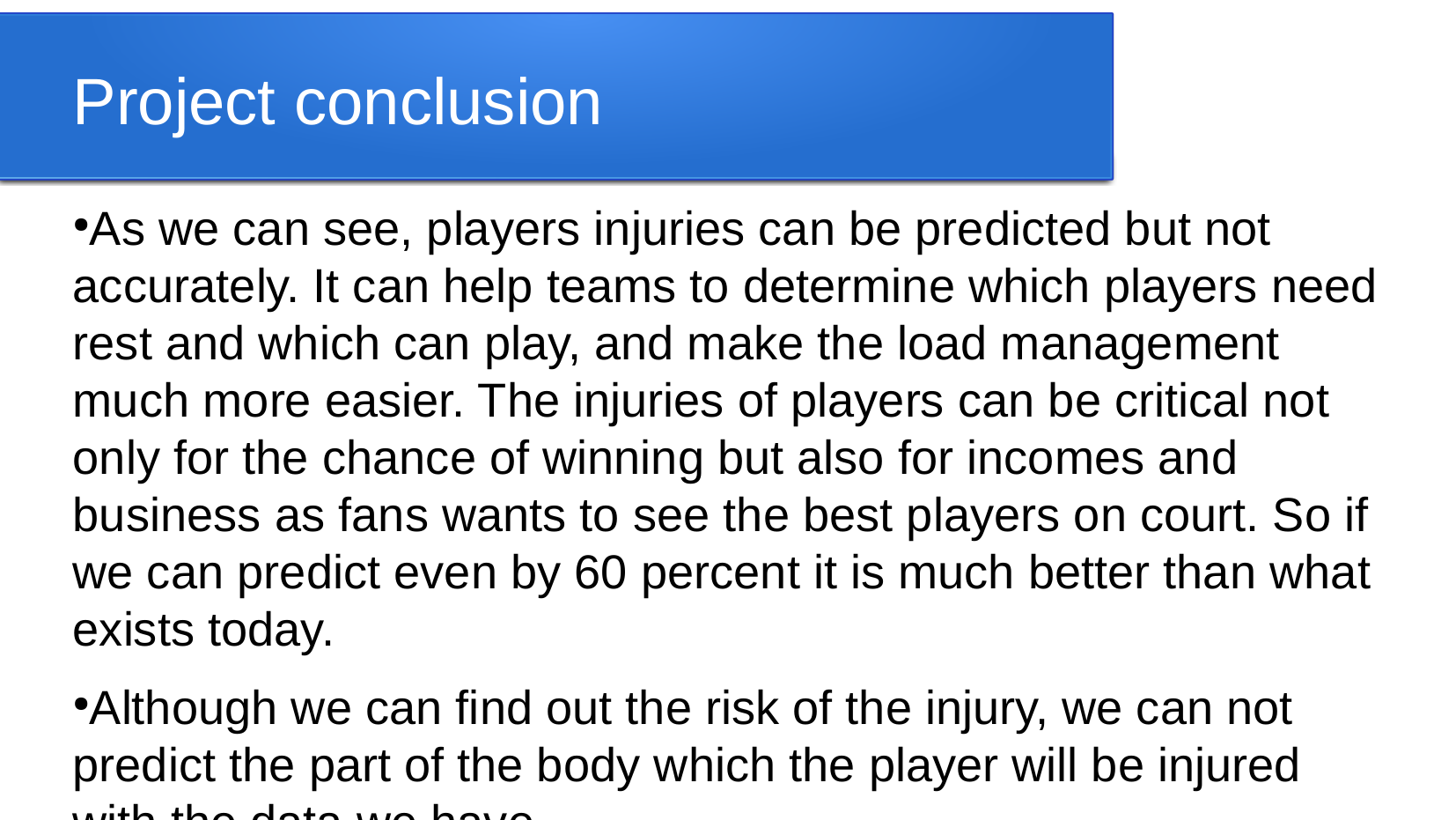

Project conclusion
As we can see, players injuries can be predicted but not accurately. It can help teams to determine which players need rest and which can play, and make the load management much more easier. The injuries of players can be critical not only for the chance of winning but also for incomes and business as fans wants to see the best players on court. So if we can predict even by 60 percent it is much better than what exists today.
Although we can find out the risk of the injury, we can not predict the part of the body which the player will be injured with the data we have